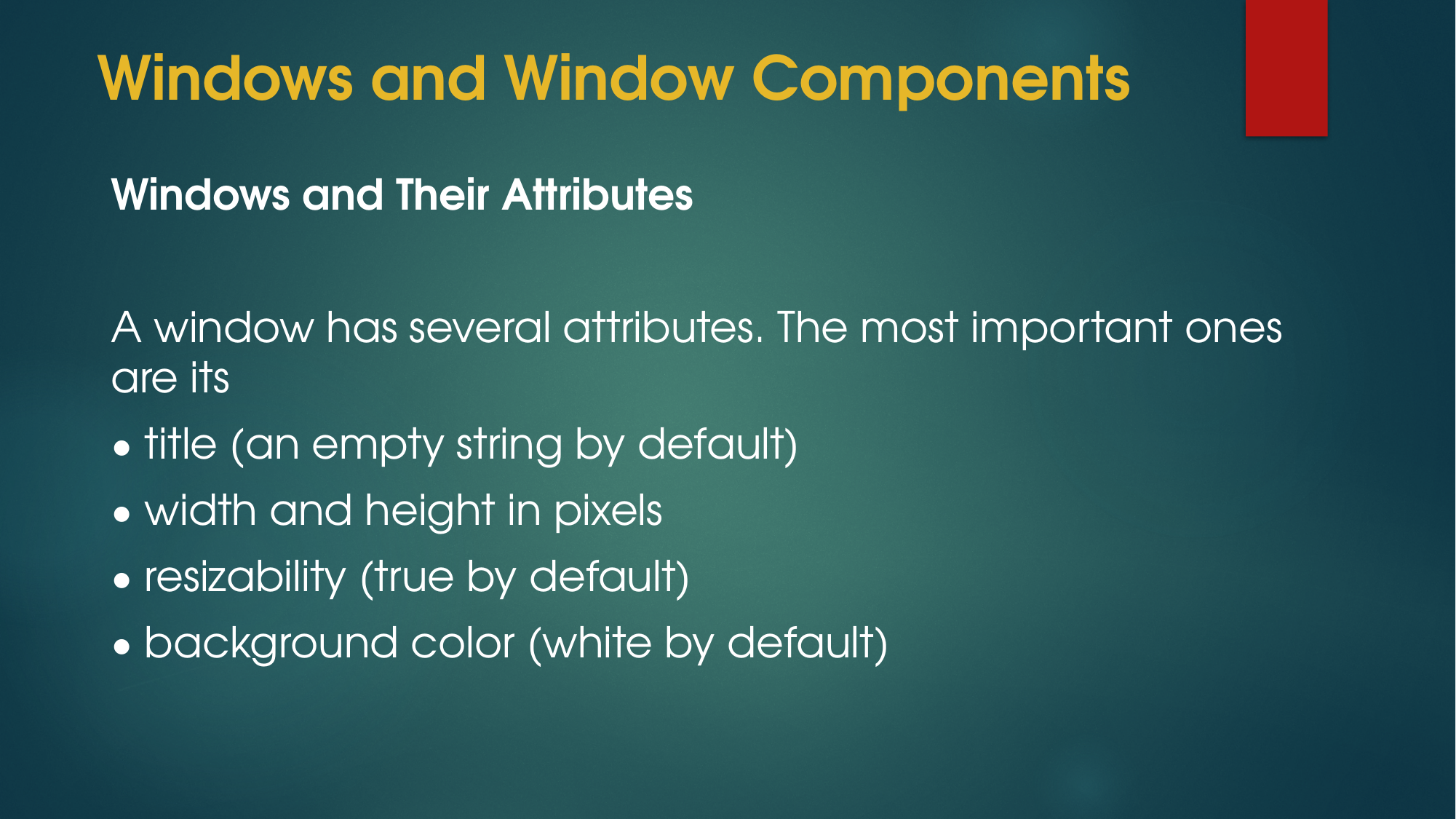

# Windows and Window Components
Windows and Their Attributes

A window has several attributes. The most important ones are its
• title (an empty string by default)
• width and height in pixels
• resizability (true by default)
• background color (white by default)